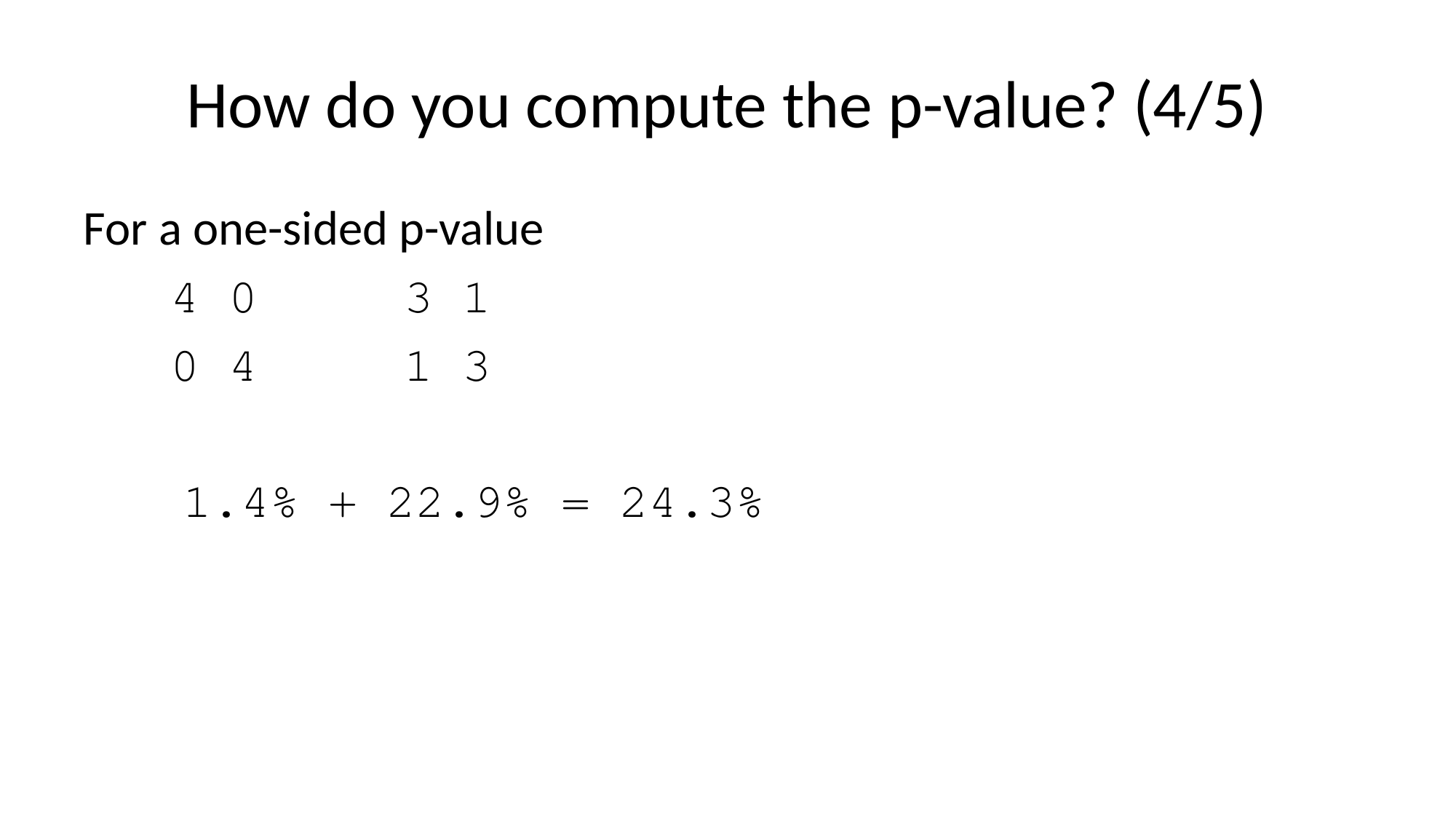

# How do you compute the p-value? (4/5)
For a one-sided p-value
   4 0     3 1
   0 4     1 3

  1.4% + 22.9% = 24.3%